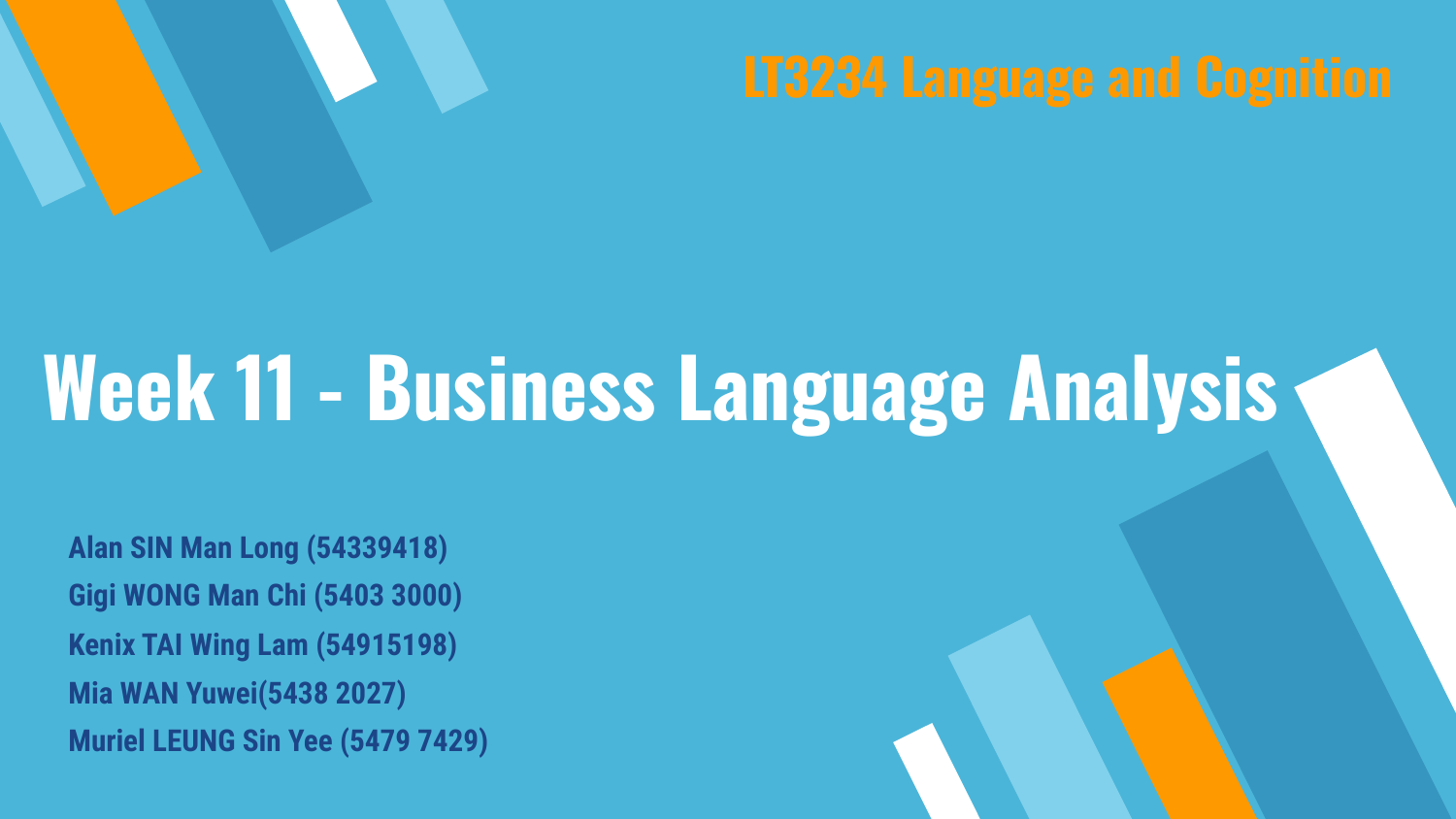

LT3234 Language and Cognition
# Week 11 - Business Language Analysis

Alan SIN Man Long (54339418)
Gigi WONG Man Chi (5403 3000)
Kenix TAI Wing Lam (54915198)
Mia WAN Yuwei(5438 2027)
Muriel LEUNG Sin Yee (5479 7429)